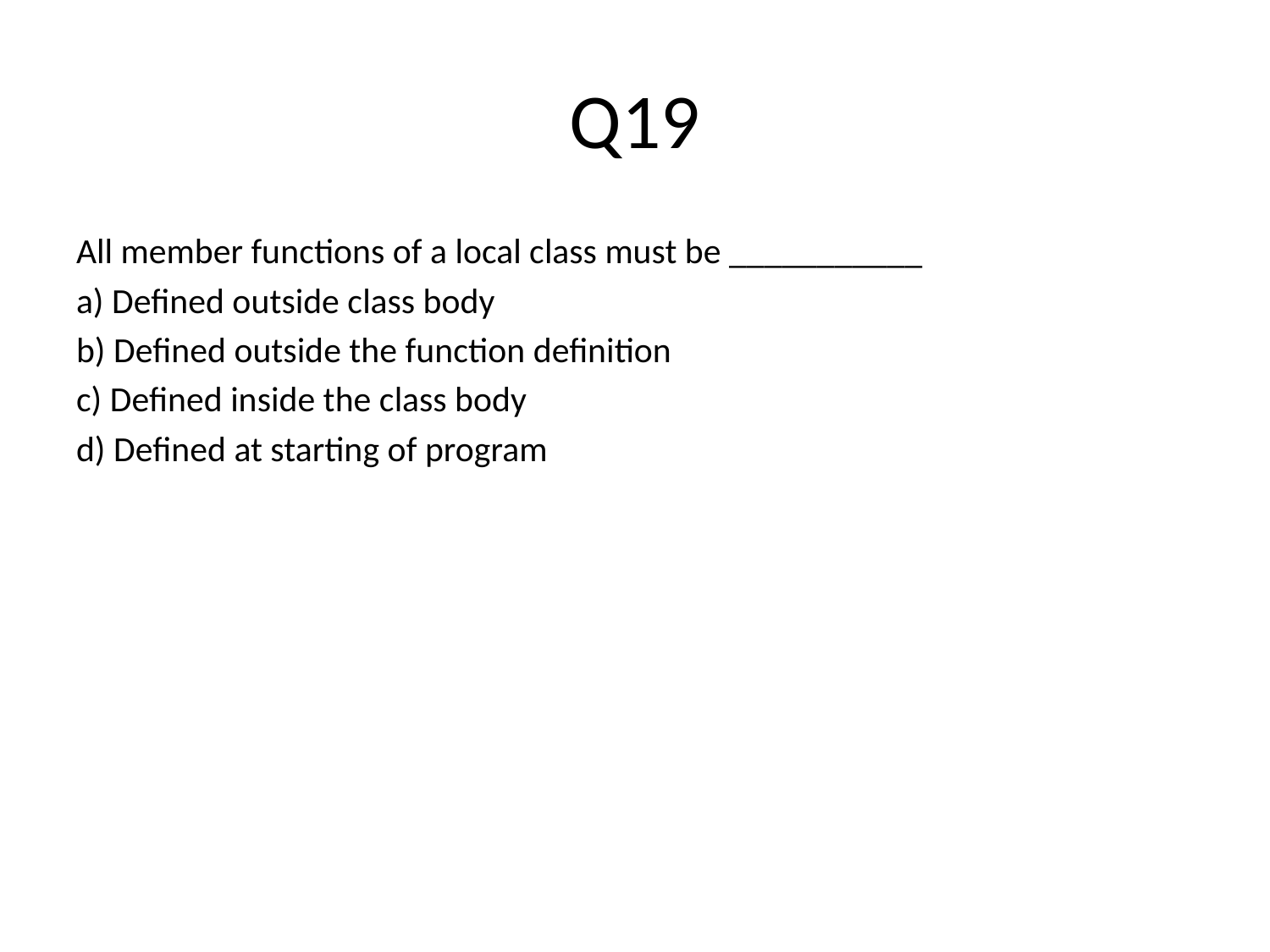

# Q19
All member functions of a local class must be ___________
a) Defined outside class body
b) Defined outside the function definition
c) Defined inside the class body
d) Defined at starting of program